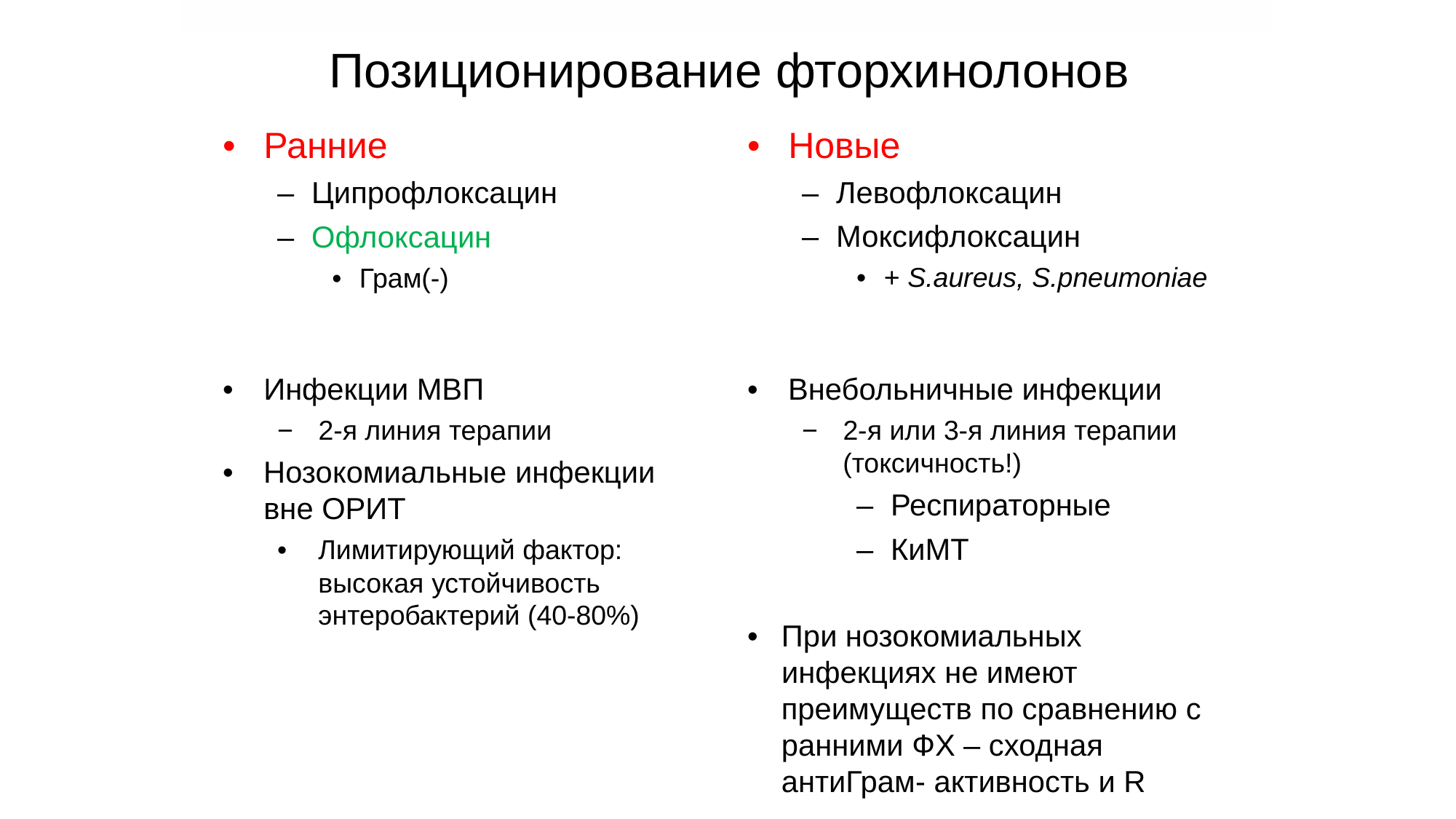

Позиционирование фторхинолонов
• Ранние
• Новые
– Ципрофлоксацин
– Офлоксацин
• Грам(-)
– Левофлоксацин
– Моксифлоксацин
• + S.aureus, S.pneumoniae
• Инфекции МВП
• Внебольничные инфекции
− 2-я линия терапии
− 2-я или 3-я линия терапии
(токсичность!)
• Нозокомиальные инфекции
вне ОРИТ
– Респираторные
– КиМТ
• Лимитирующий фактор:
высокая устойчивость
энтеробактерий (40-80%)
• При нозокомиальных
инфекциях не имеют
преимуществ по сравнению с
ранними ФХ – сходная
антиГрам- активность и R